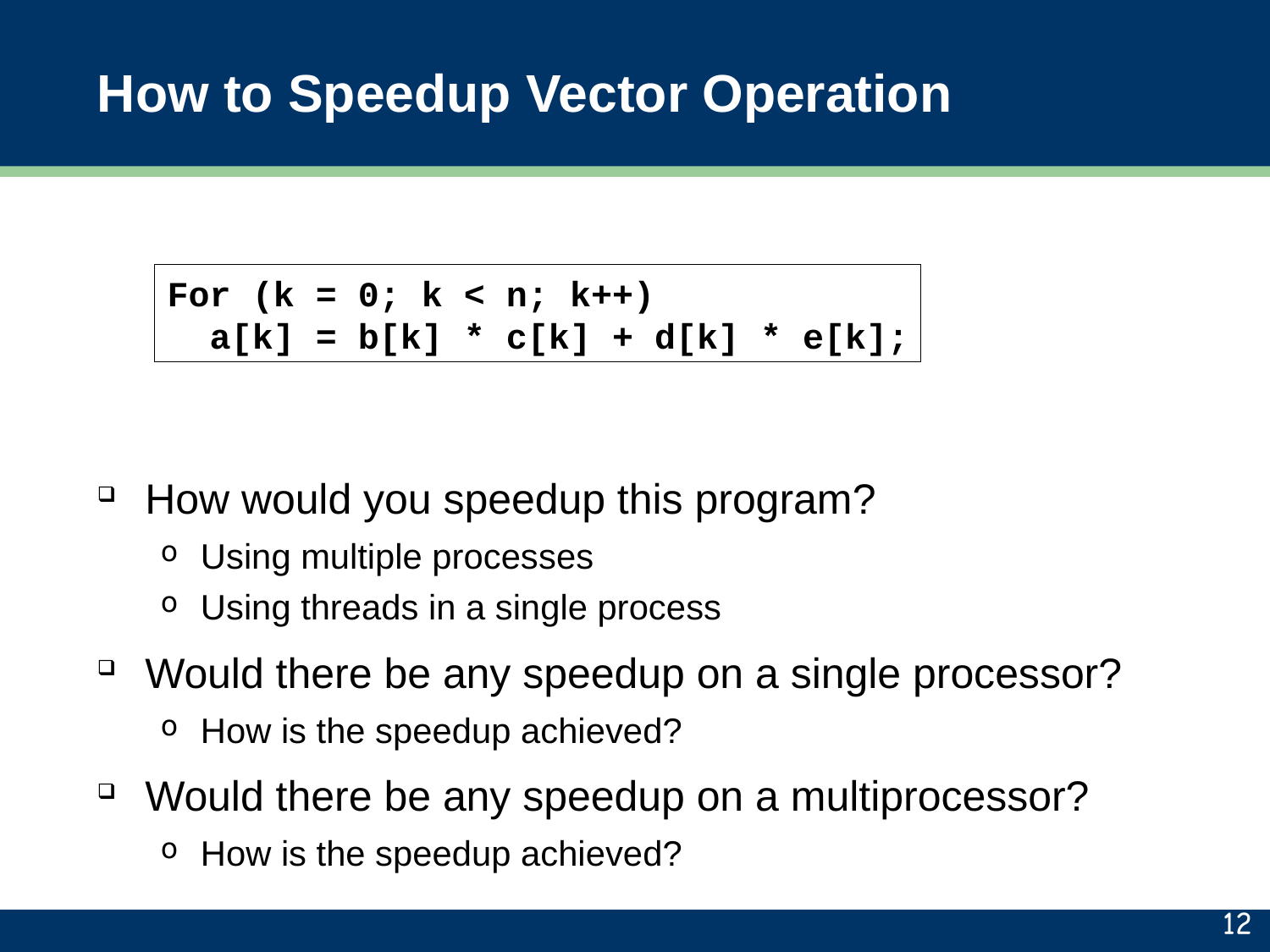

# How to Speedup Vector Operation

How would you speedup this program?
Using multiple processes
Using threads in a single process
Would there be any speedup on a single processor?
How is the speedup achieved?
Would there be any speedup on a multiprocessor?
How is the speedup achieved?

E.g., client-server program
One process for server + one process per client
Server may run using multiple threads
Threads communicate using shared address space
Useful when threads cooperate heavily, e.g., server cache
Processes communicate using buffers (e.g., files)
Provides isolation, e.g., browser tabs

Benefits of using threads vs. separate processes
Faster communication by reading/writing memory
Lower memory needs because address space is shared
Faster because thread switching doesn’t require switching address space

For (k = 0; k < n; k++)
  a[k] = b[k] * c[k] + d[k] * e[k];
12